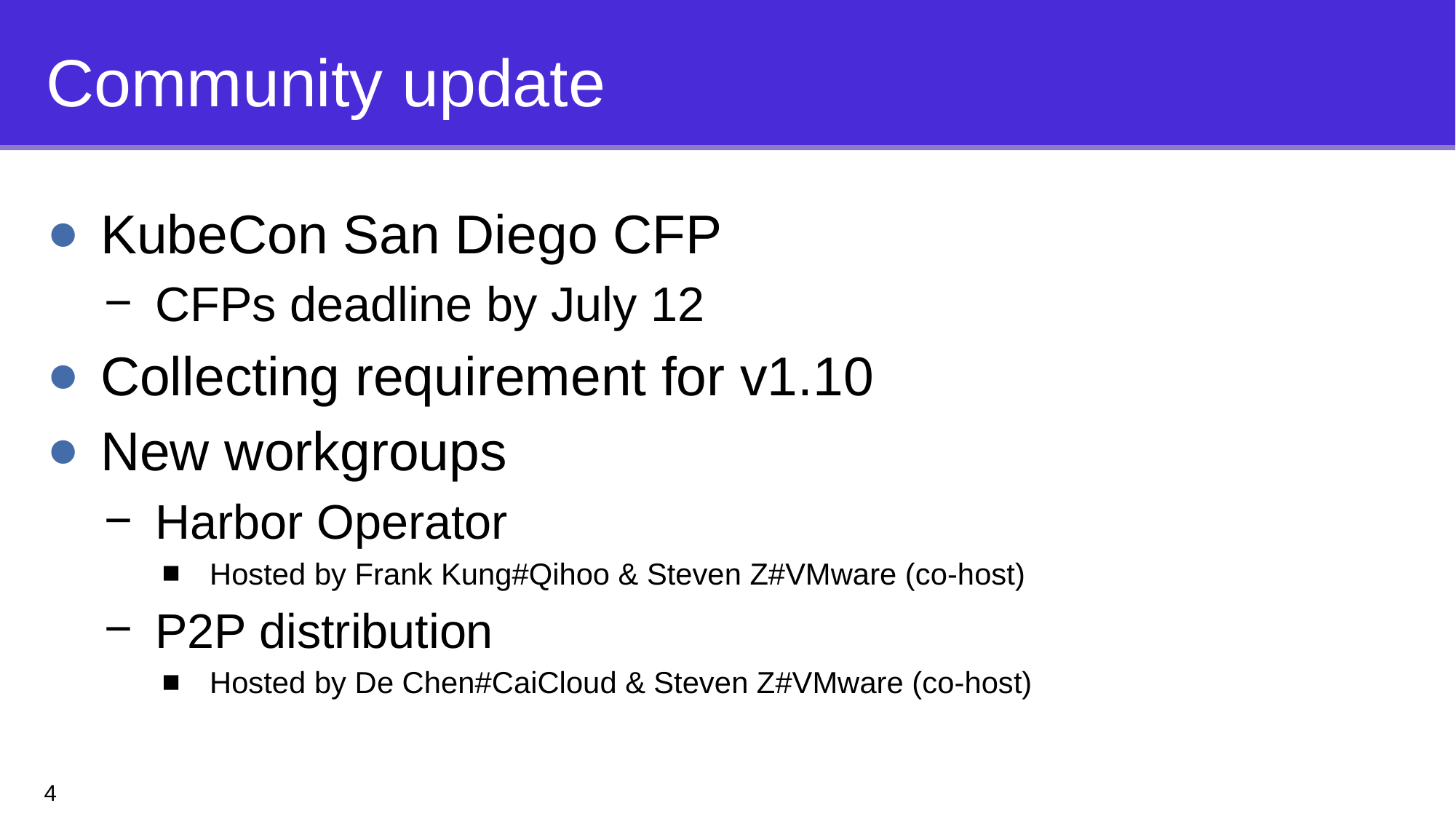

# Community update
KubeCon San Diego CFP
CFPs deadline by July 12
Collecting requirement for v1.10
New workgroups
Harbor Operator
Hosted by Frank Kung#Qihoo & Steven Z#VMware (co-host)
P2P distribution
Hosted by De Chen#CaiCloud & Steven Z#VMware (co-host)
4